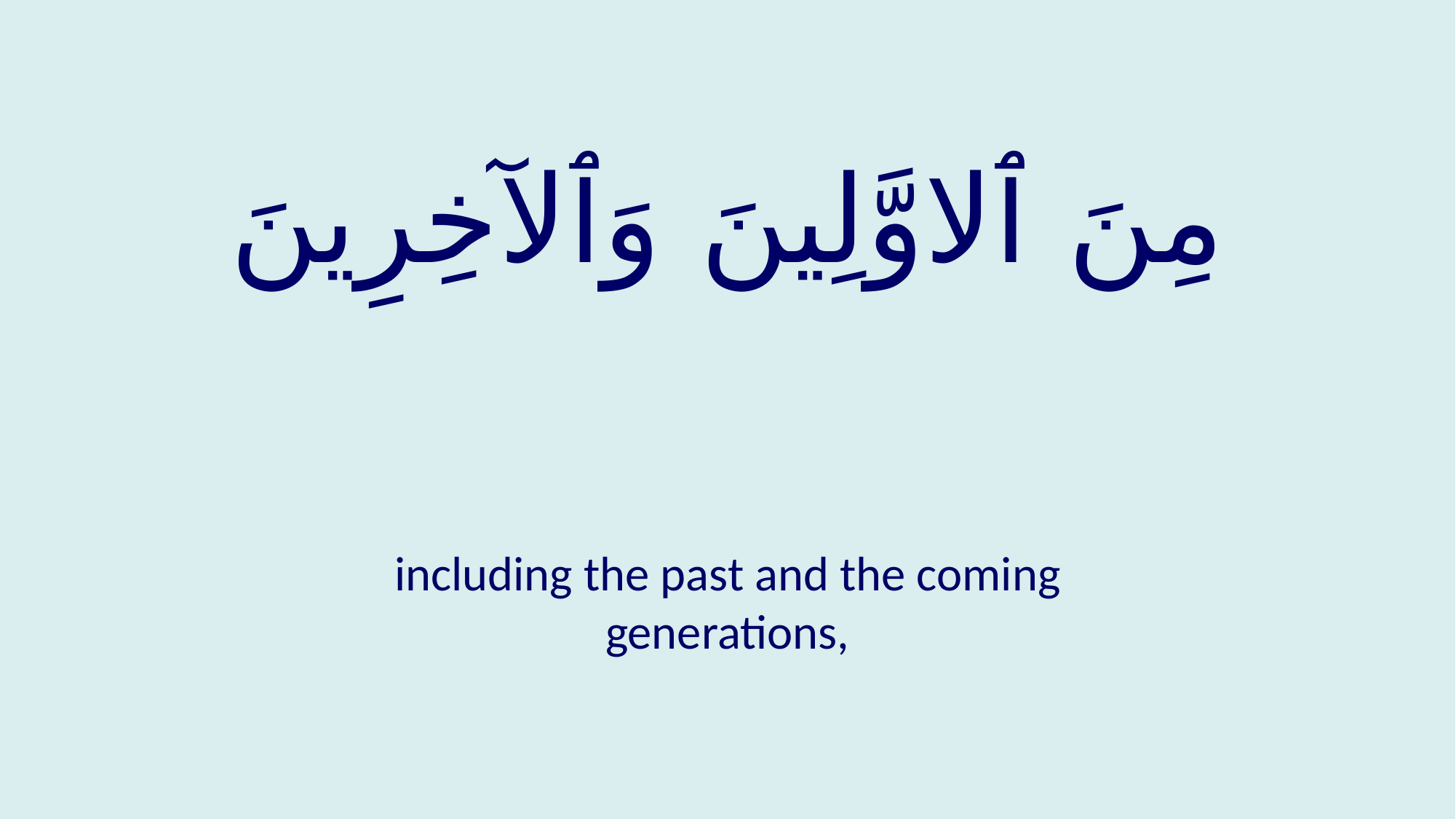

# مِنَ ٱلاوَّلِينَ وَٱلآخِرِينَ
including the past and the coming generations,